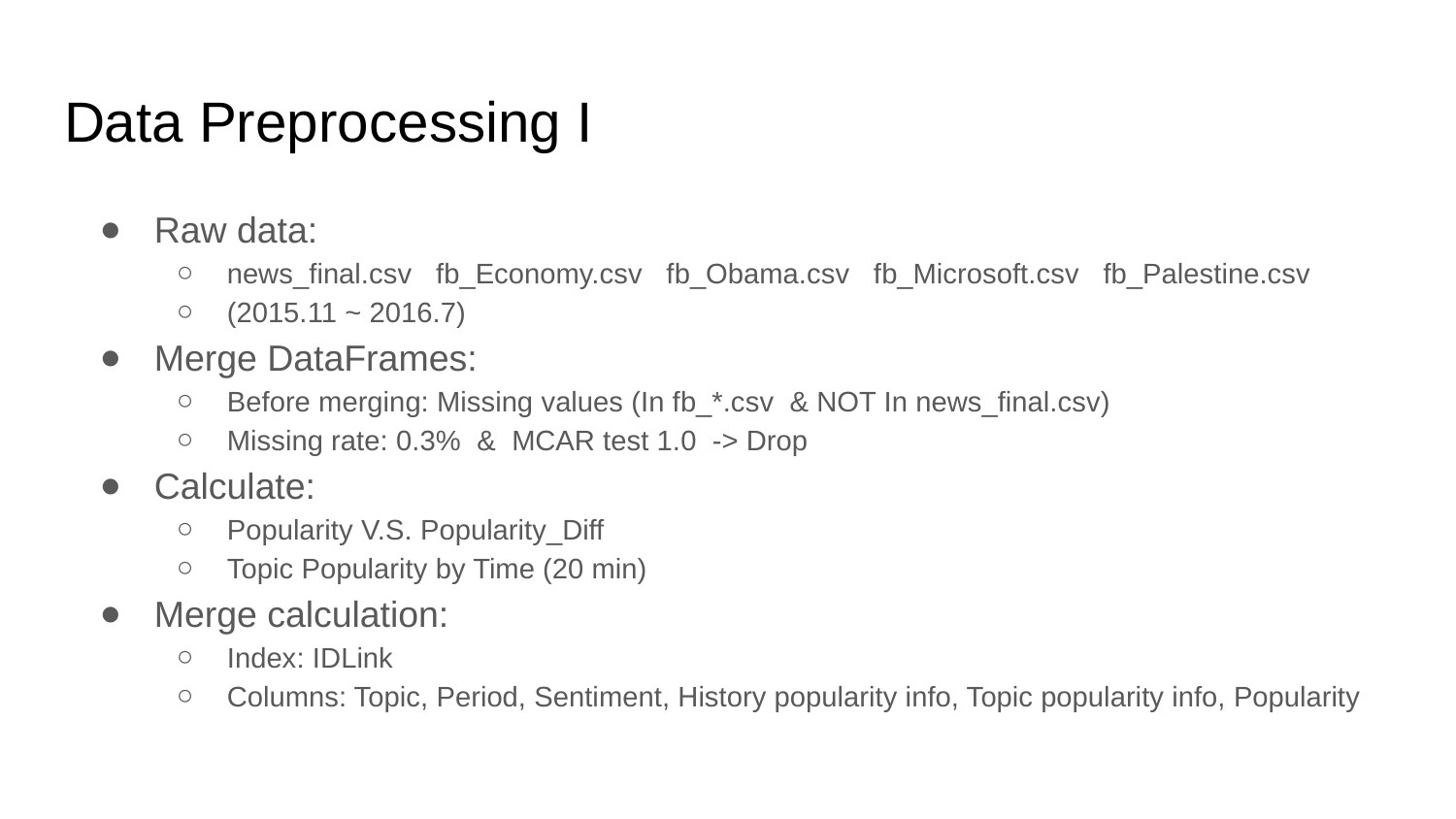

# Data Preprocessing I
Raw data:
news_final.csv   fb_Economy.csv   fb_Obama.csv   fb_Microsoft.csv   fb_Palestine.csv
(2015.11 ~ 2016.7)
Merge DataFrames:
Before merging: Missing values (In fb_*.csv  & NOT In news_final.csv)
Missing rate: 0.3%  &  MCAR test 1.0  -> Drop
Calculate:
Popularity V.S. Popularity_Diff
Topic Popularity by Time (20 min)
Merge calculation:
Index: IDLink
Columns: Topic, Period, Sentiment, History popularity info, Topic popularity info, Popularity